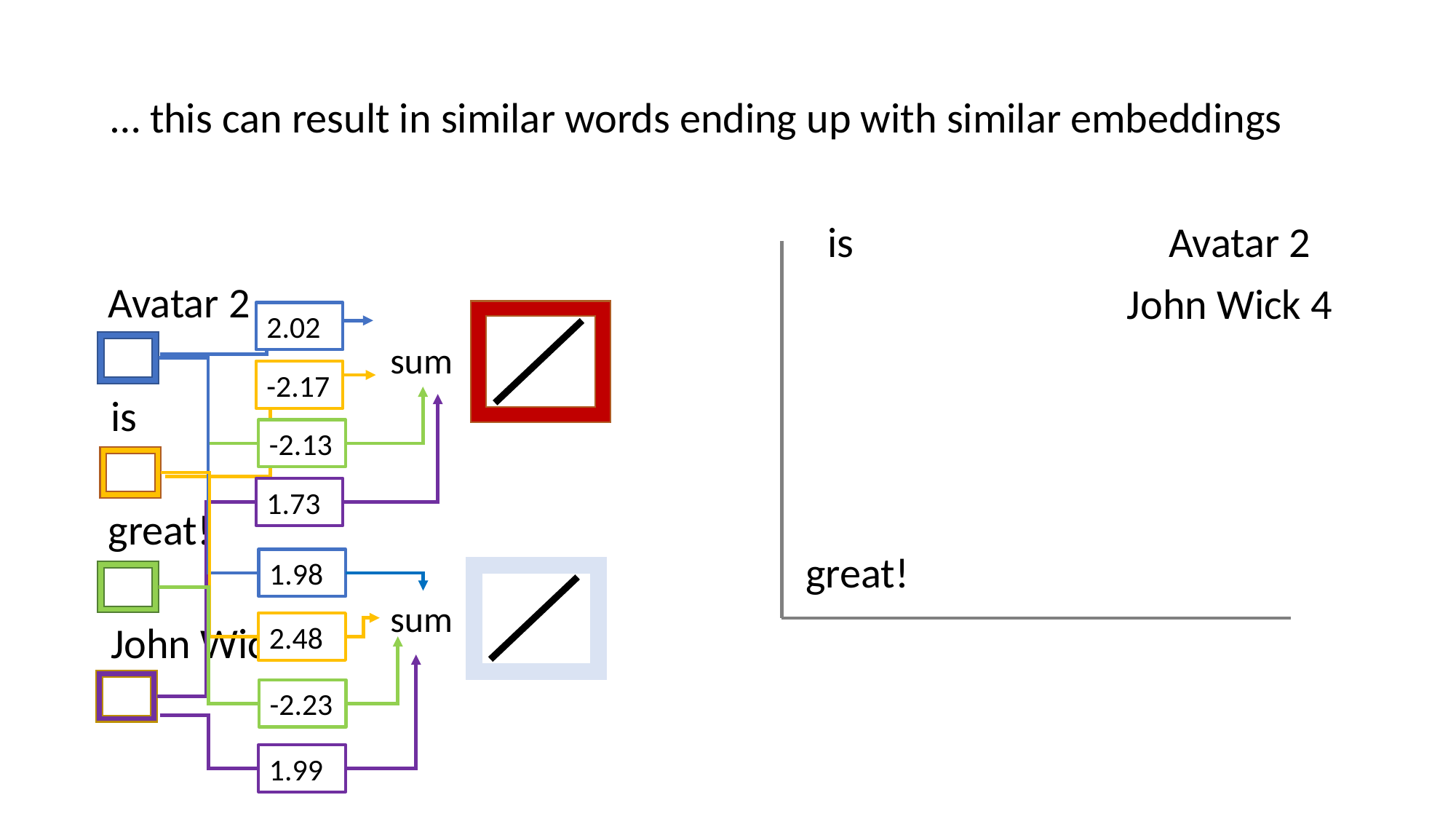

… this can result in similar words ending up with similar embeddings
is
Avatar 2
Avatar 2
John Wick 4

2.02

sum
-2.17
is
-2.13

1.73
great!
great!
1.98

sum
John Wick 4
2.48

-2.23
1.99